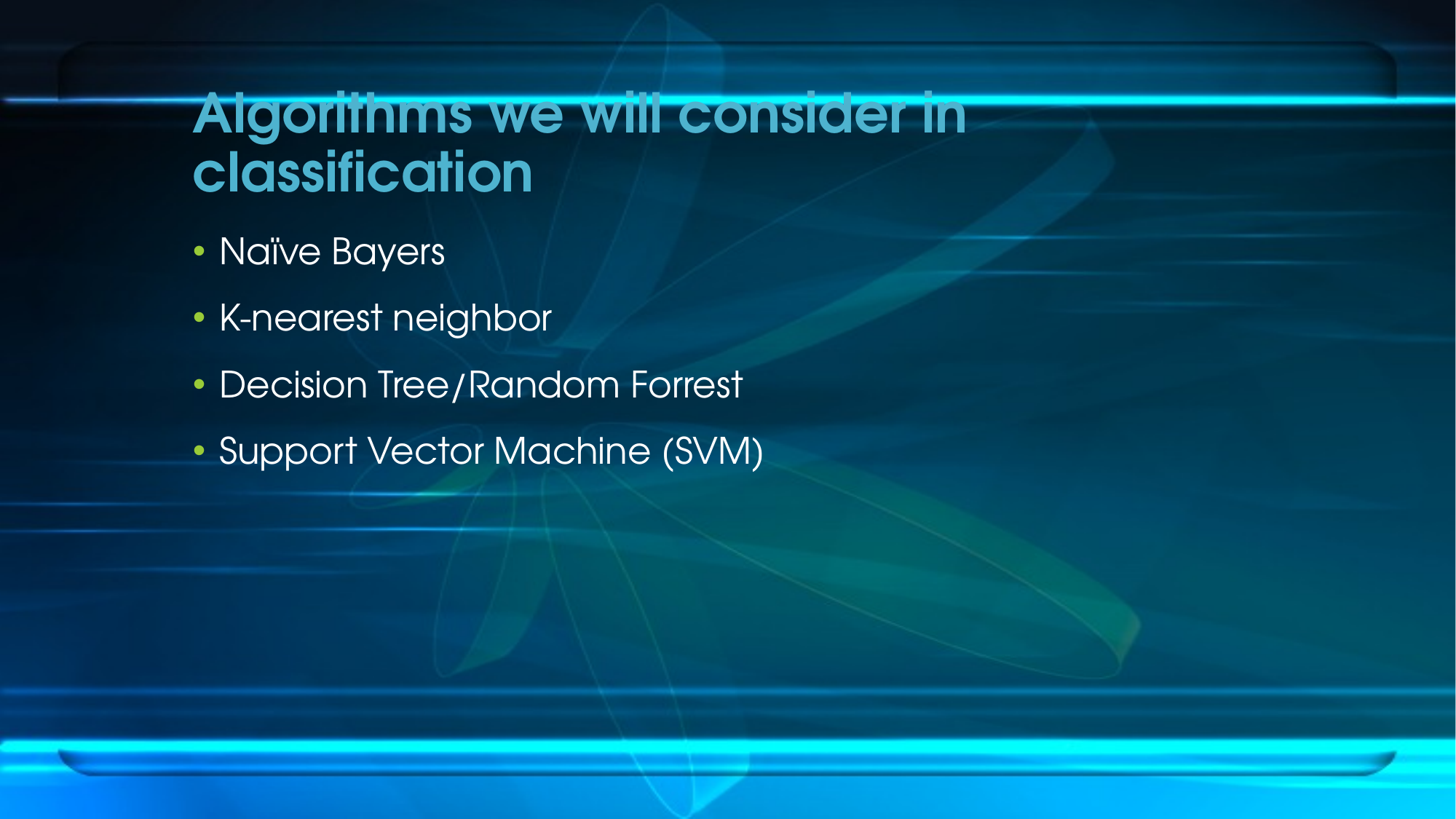

# Algorithms we will consider in classification
Naïve Bayers
K-nearest neighbor
Decision Tree/Random Forrest
Support Vector Machine (SVM)